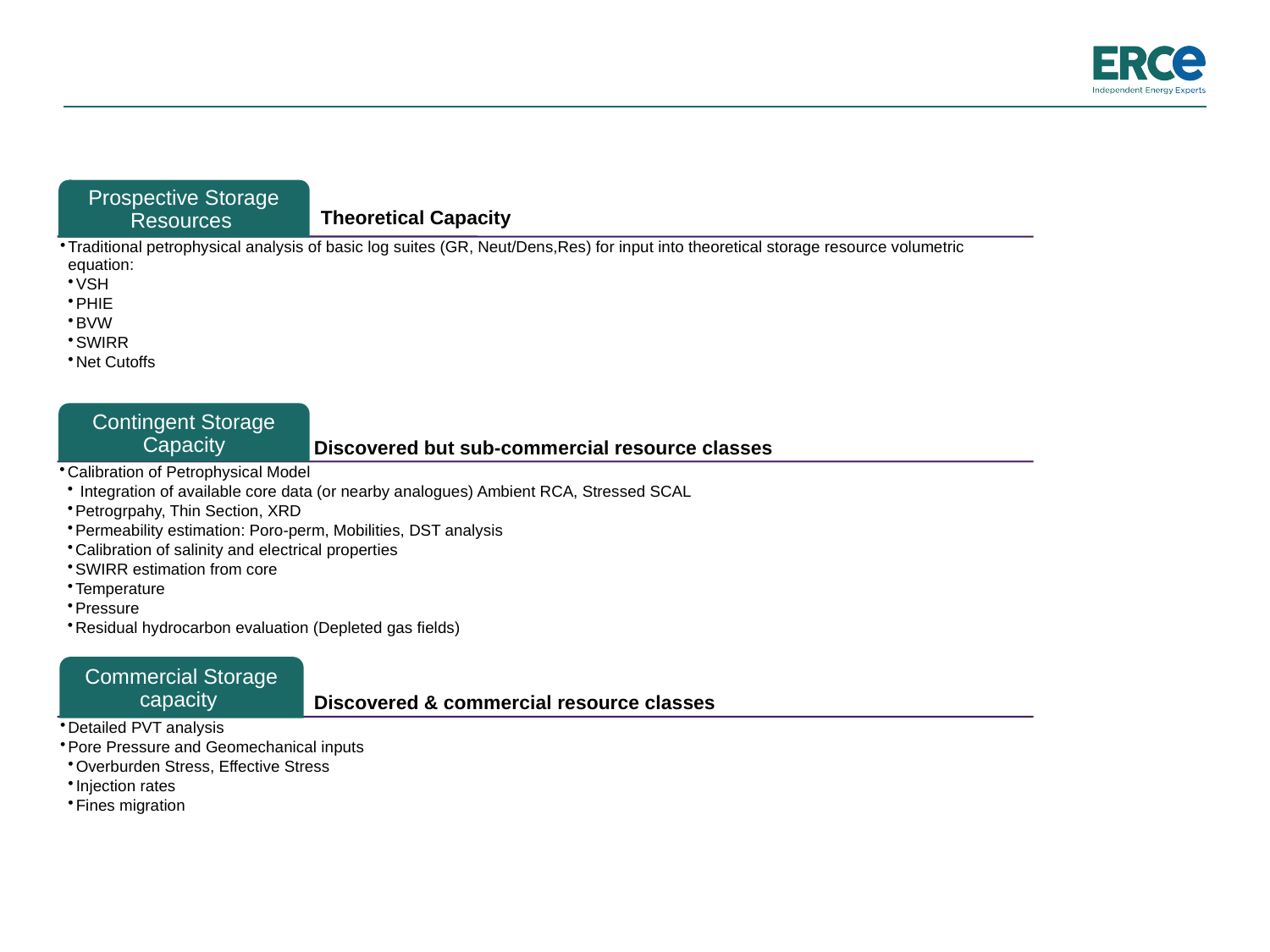

#
 Theoretical Capacity

Prospective Storage Resources
Traditional petrophysical analysis of basic log suites (GR, Neut/Dens,Res) for input into theoretical storage resource volumetric equation:
VSH
PHIE
BVW
SWIRR
Net Cutoffs
Discovered but sub-commercial resource classes
Contingent Storage Capacity
Calibration of Petrophysical Model
 Integration of available core data (or nearby analogues) Ambient RCA, Stressed SCAL
Petrogrpahy, Thin Section, XRD
Permeability estimation: Poro-perm, Mobilities, DST analysis
Calibration of salinity and electrical properties
SWIRR estimation from core
Temperature
Pressure
Residual hydrocarbon evaluation (Depleted gas fields)

Discovered & commercial resource classes
Commercial Storage capacity
Detailed PVT analysis
Pore Pressure and Geomechanical inputs
Overburden Stress, Effective Stress
Injection rates
Fines migration